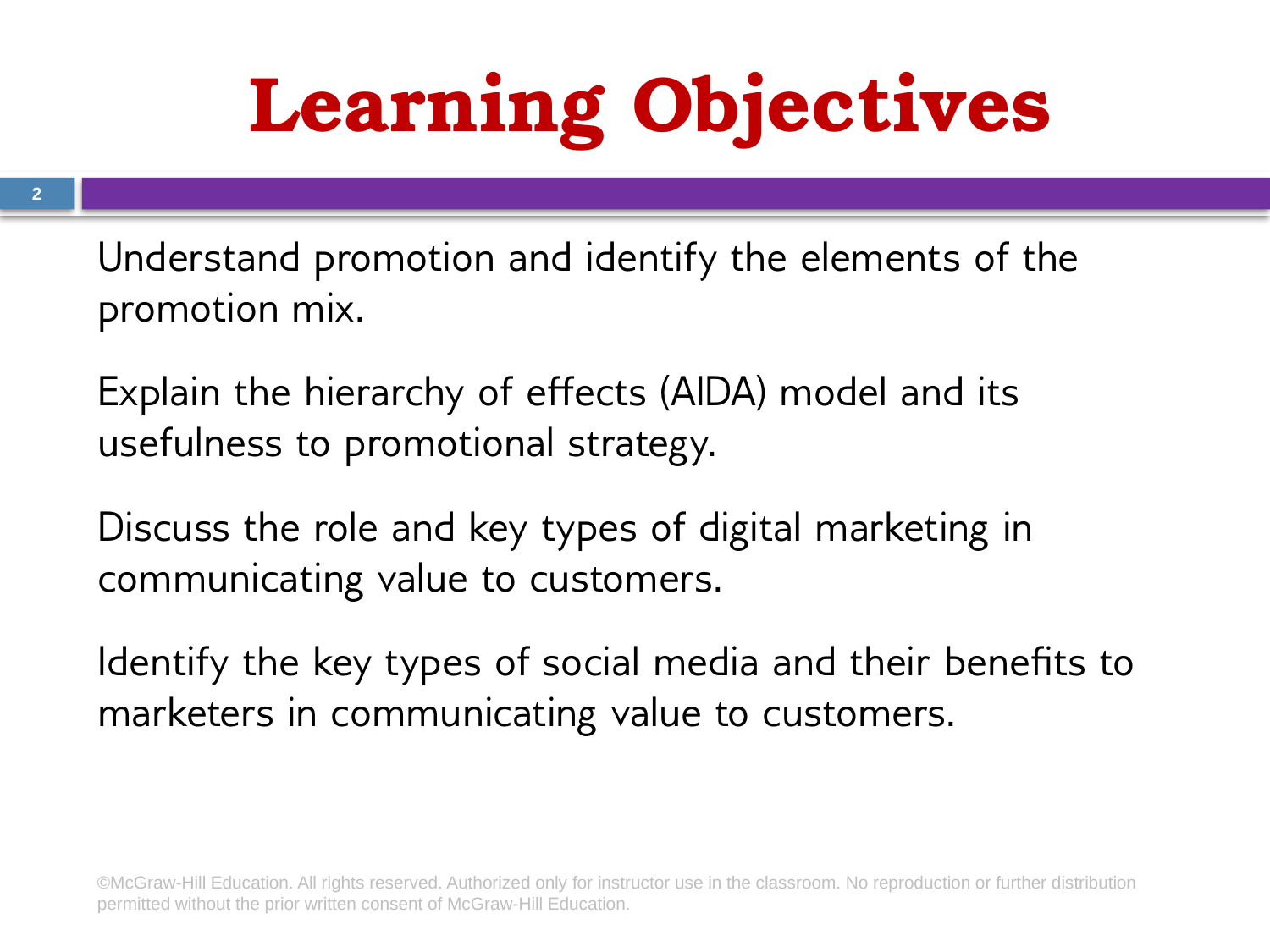

# Learning Objectives
2
Understand promotion and identify the elements of the promotion mix.
Explain the hierarchy of effects (AIDA) model and its usefulness to promotional strategy.
Discuss the role and key types of digital marketing in communicating value to customers.
Identify the key types of social media and their benefits to marketers in communicating value to customers.

©McGraw-Hill Education. All rights reserved. Authorized only for instructor use in the classroom. No reproduction or further distribution permitted without the prior written consent of McGraw-Hill Education.